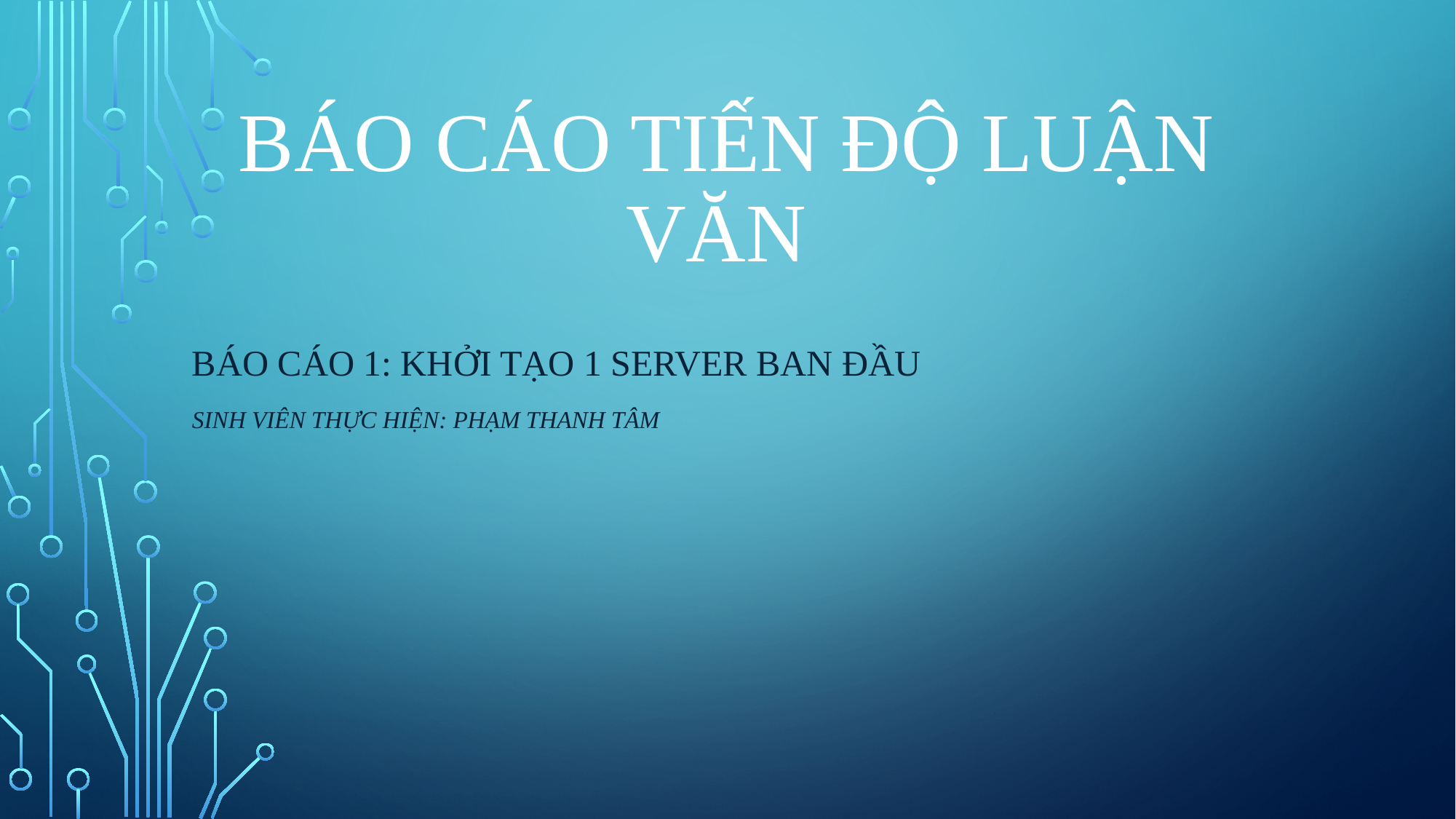

# BÁO CÁO TIẾN ĐỘ LUẬN VĂN
Báo cáo 1: Khởi tạo 1 server ban đầu
Sinh viên thực hiện: Phạm thanh tâm